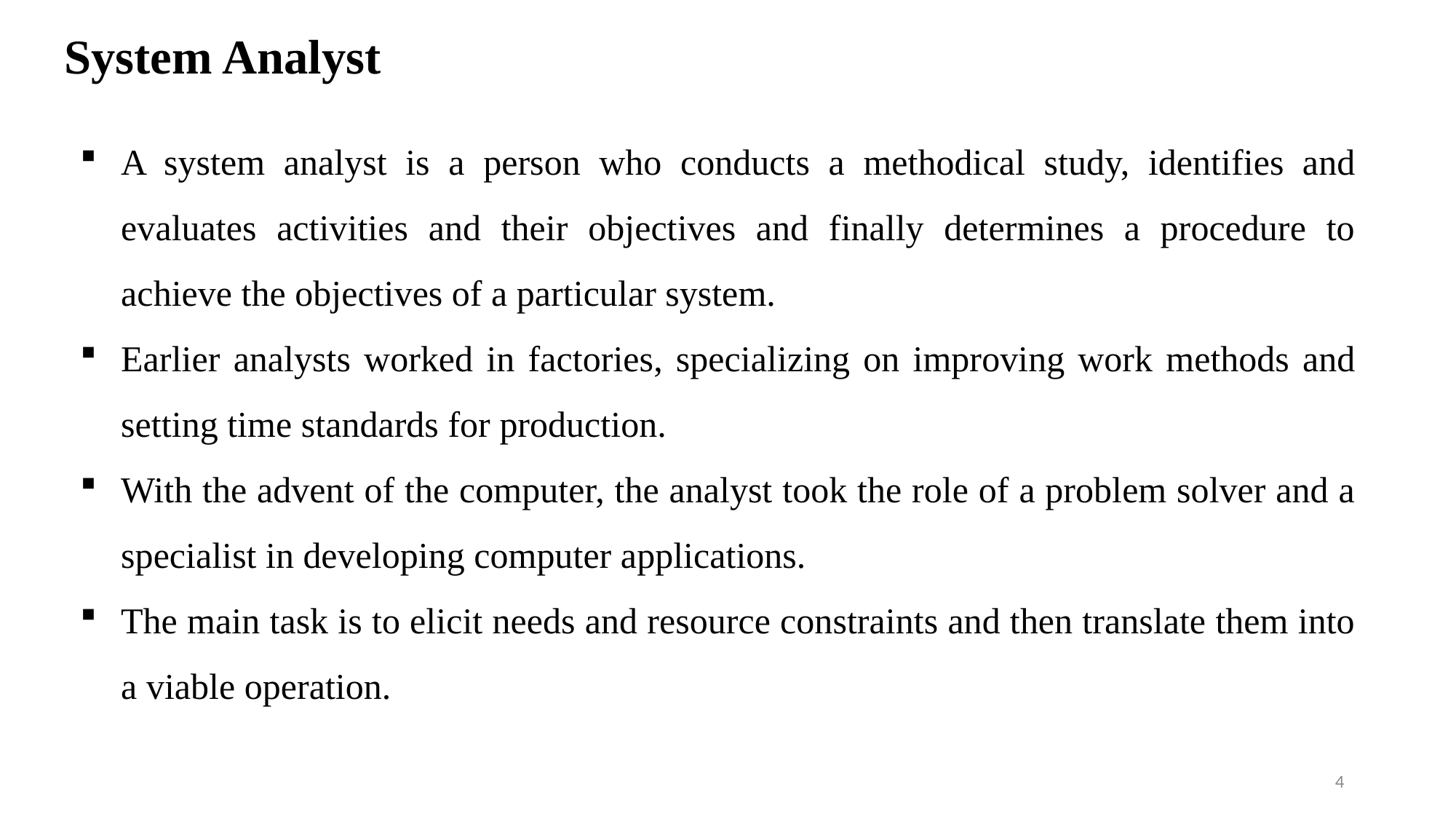

# System Analyst
A system analyst is a person who conducts a methodical study, identifies and evaluates activities and their objectives and finally determines a procedure to achieve the objectives of a particular system.
Earlier analysts worked in factories, specializing on improving work methods and setting time standards for production.
With the advent of the computer, the analyst took the role of a problem solver and a specialist in developing computer applications.
The main task is to elicit needs and resource constraints and then translate them into a viable operation.

4